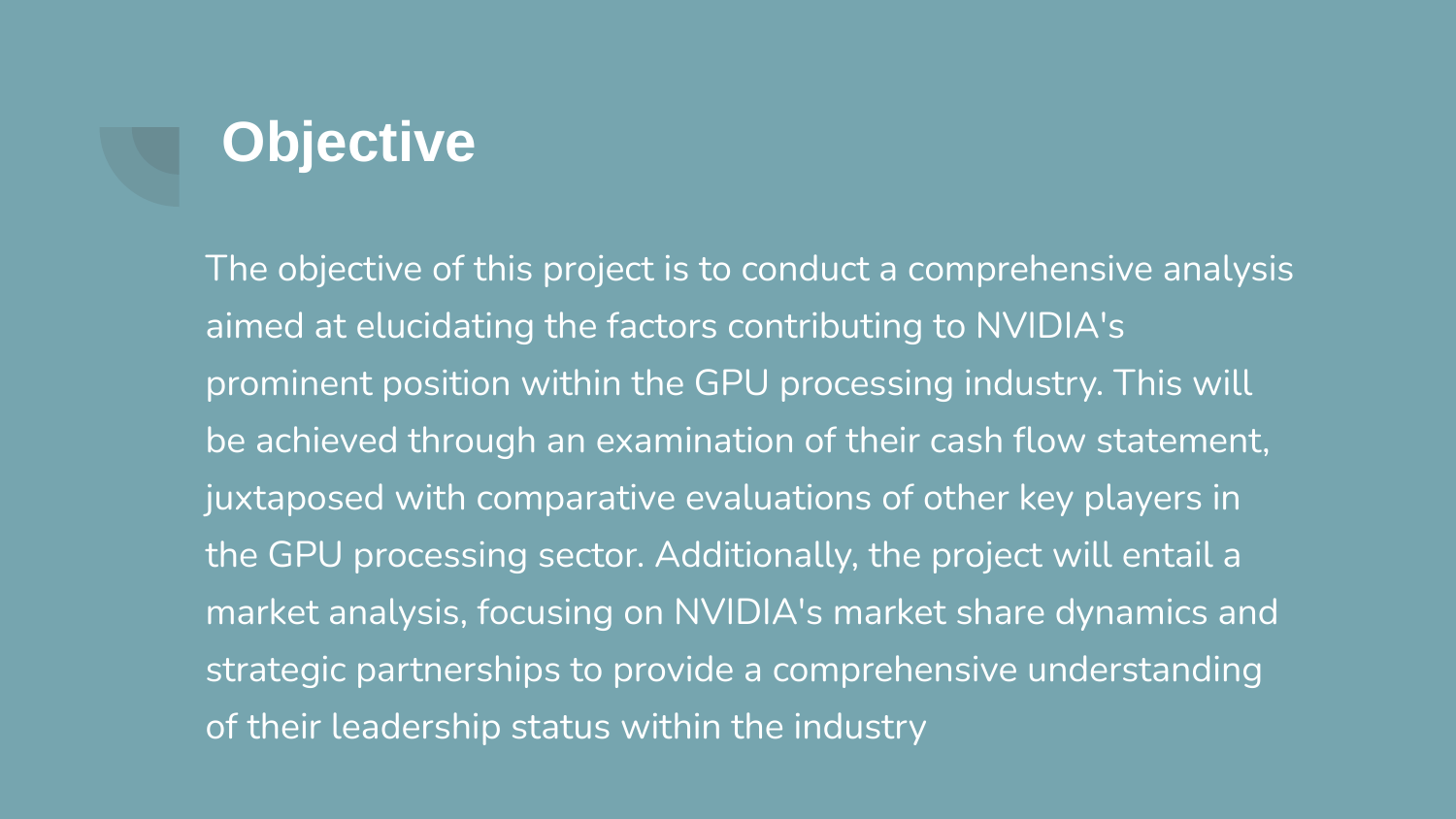

# Objective
The objective of this project is to conduct a comprehensive analysis aimed at elucidating the factors contributing to NVIDIA's prominent position within the GPU processing industry. This will be achieved through an examination of their cash flow statement, juxtaposed with comparative evaluations of other key players in the GPU processing sector. Additionally, the project will entail a market analysis, focusing on NVIDIA's market share dynamics and strategic partnerships to provide a comprehensive understanding of their leadership status within the industry